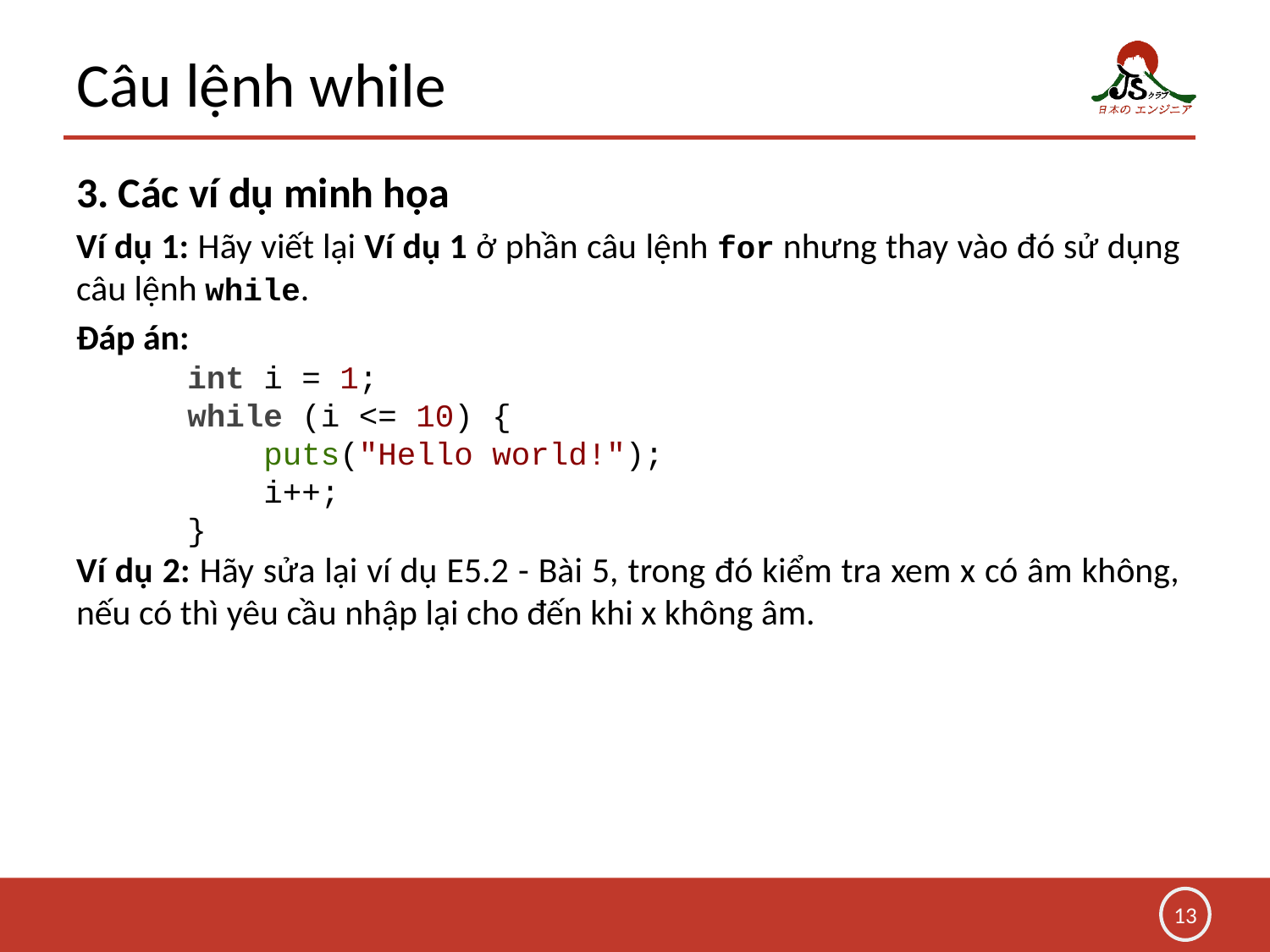

# Câu lệnh while
3. Các ví dụ minh họa
Ví dụ 1: Hãy viết lại Ví dụ 1 ở phần câu lệnh for nhưng thay vào đó sử dụng câu lệnh while.
Đáp án:
int i = 1;
while (i <= 10) {
    puts("Hello world!");
    i++;
}
Ví dụ 2: Hãy sửa lại ví dụ E5.2 - Bài 5, trong đó kiểm tra xem x có âm không, nếu có thì yêu cầu nhập lại cho đến khi x không âm.